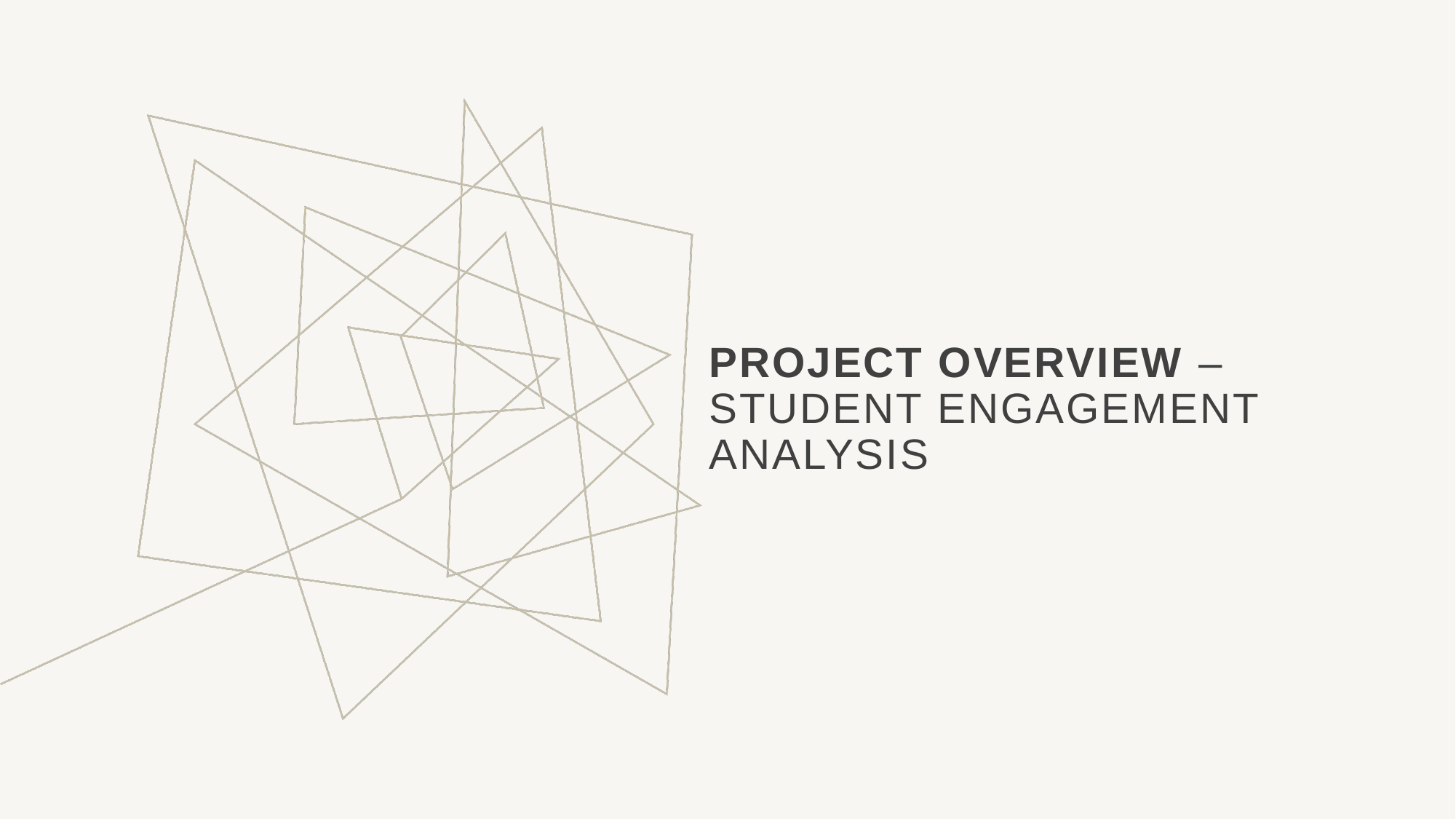

# Project Overview – Student Engagement Analysis